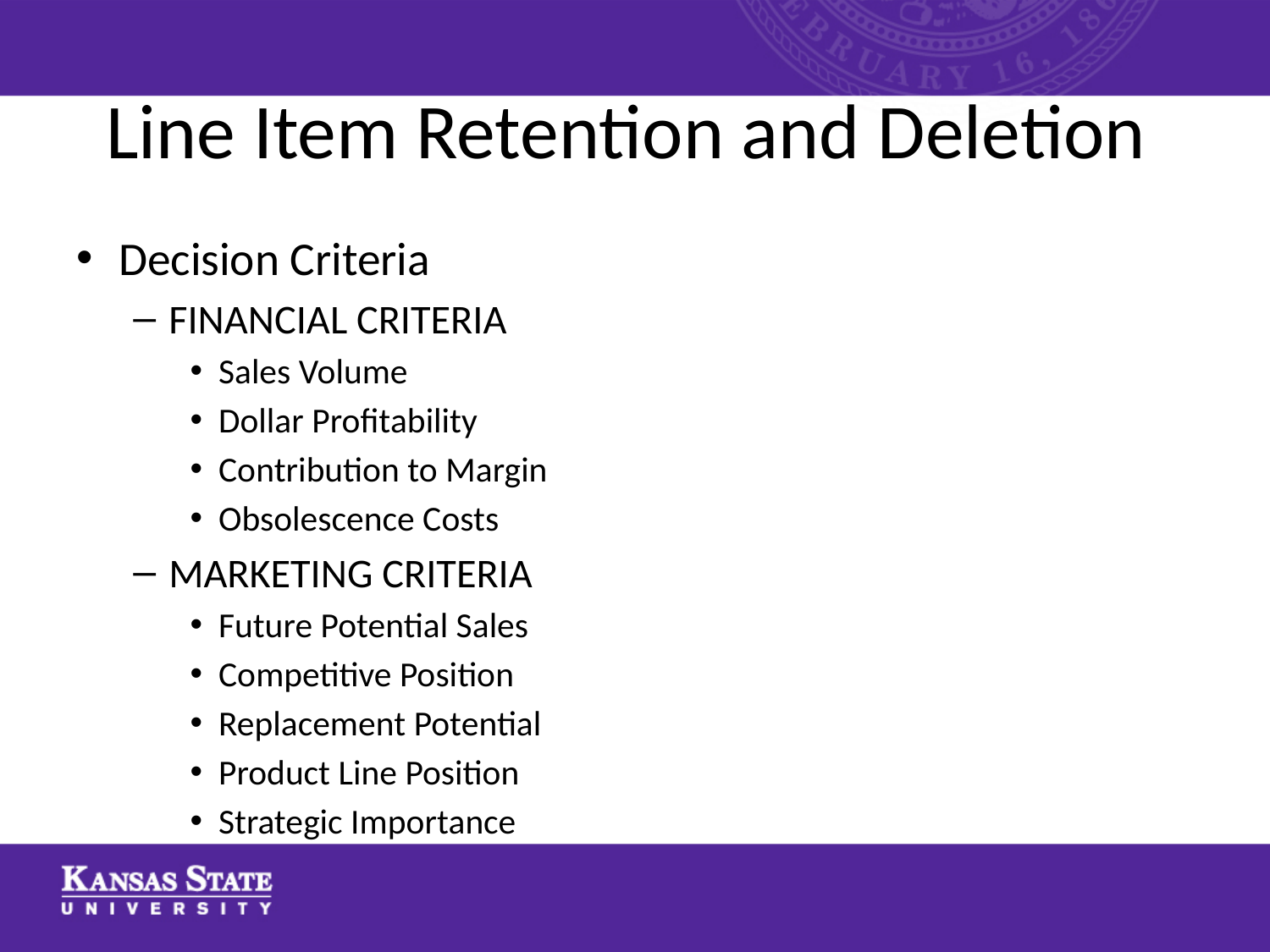

# Line Item Retention and Deletion
Decision Criteria
FINANCIAL CRITERIA
Sales Volume
Dollar Profitability
Contribution to Margin
Obsolescence Costs
MARKETING CRITERIA
Future Potential Sales
Competitive Position
Replacement Potential
Product Line Position
Strategic Importance